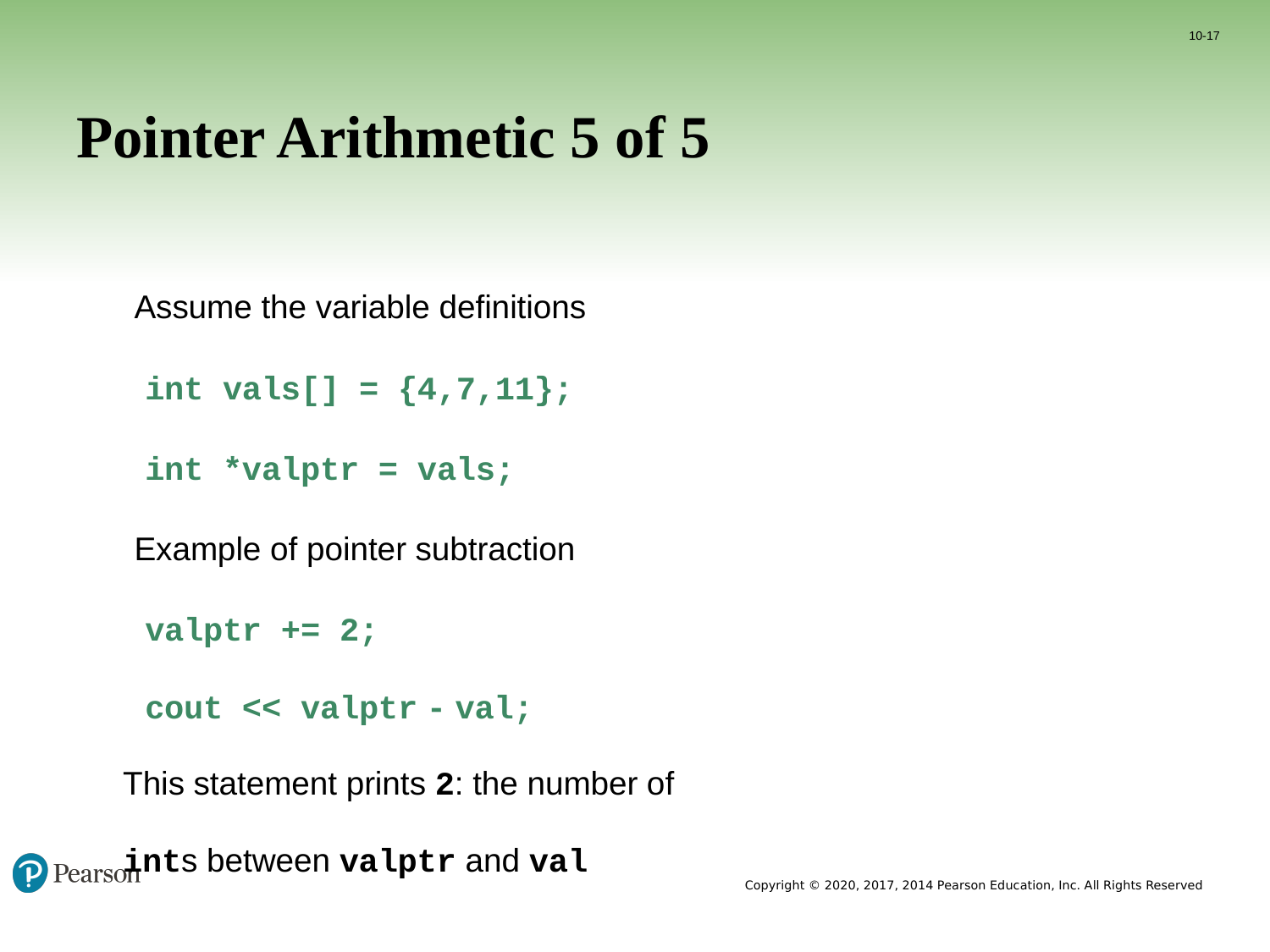

10-17
# Pointer Arithmetic 5 of 5
 	Assume the variable definitions
   int vals[] = {4,7,11};
   int *valptr = vals;
	Example of pointer subtraction
   valptr += 2;
   cout << valptr - val;
    This statement prints 2: the number of
    ints between valptr and val